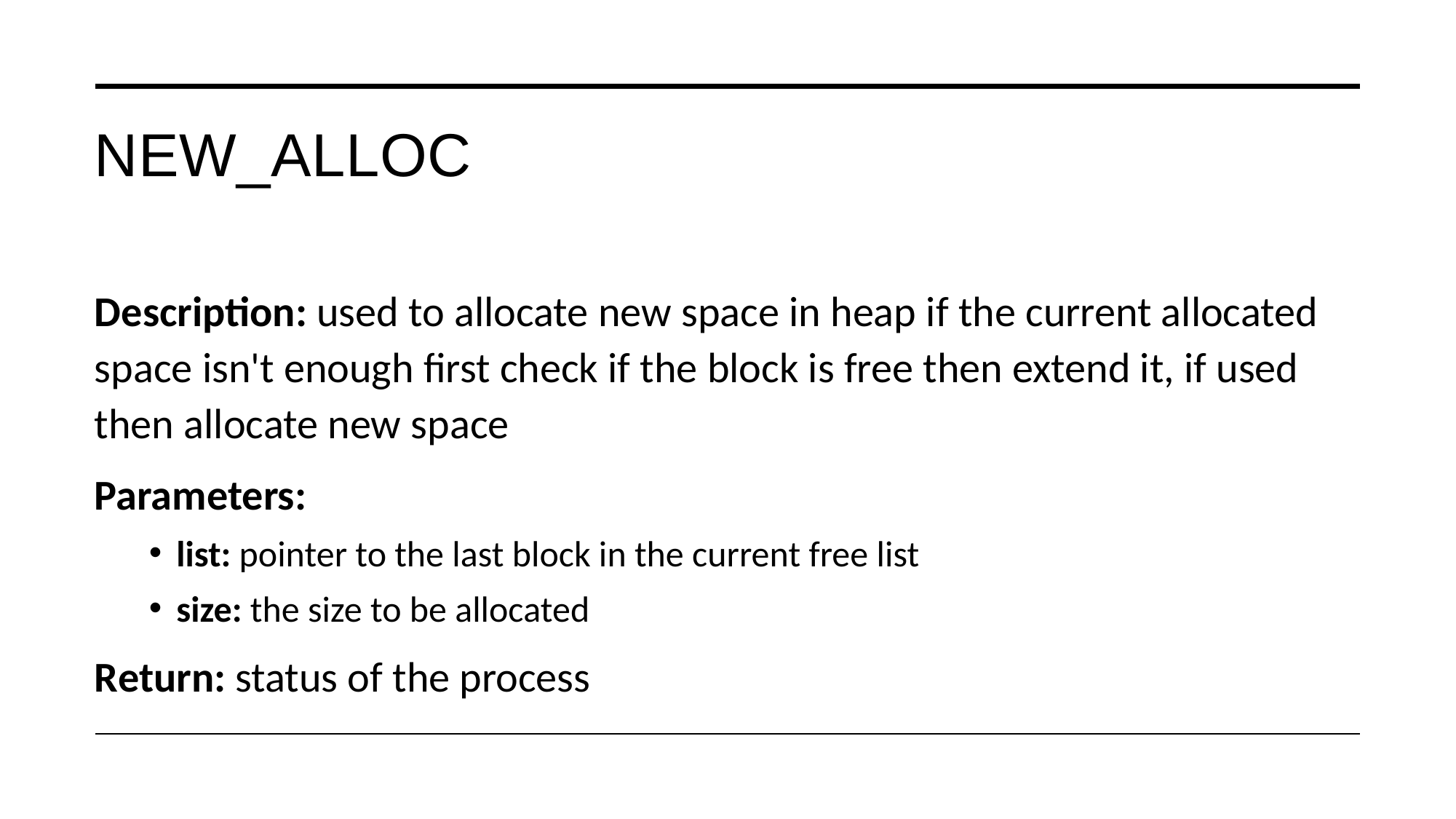

# New_alloc
Description: used to allocate new space in heap if the current allocated space isn't enough first check if the block is free then extend it, if used then allocate new space
Parameters:
list: pointer to the last block in the current free list
size: the size to be allocated
Return: status of the process